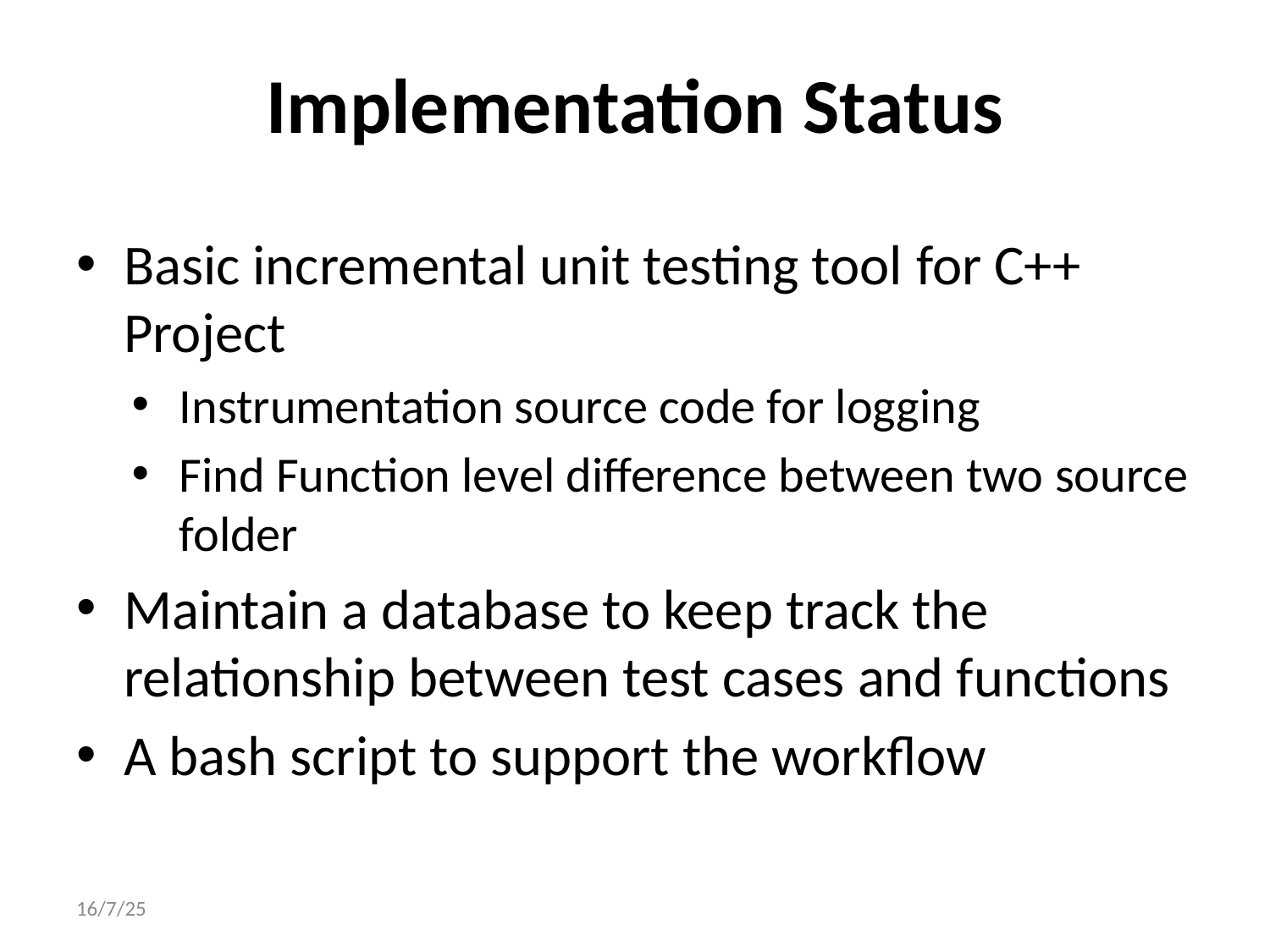

# Implementation Status
Basic incremental unit testing tool for C++ Project
Instrumentation source code for logging
Find Function level difference between two source folder
Maintain a database to keep track the relationship between test cases and functions
A bash script to support the workflow
16/7/25